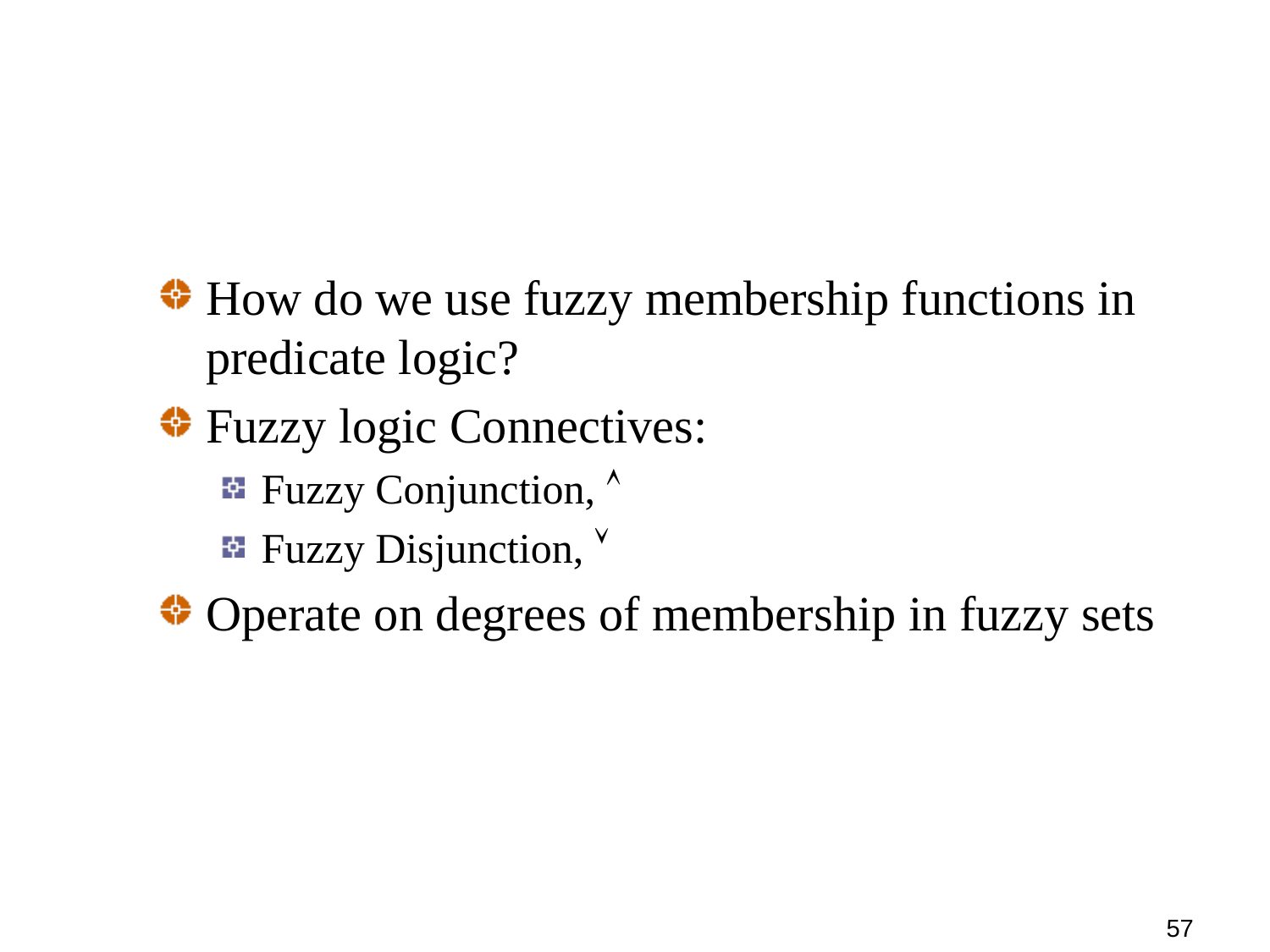

How do we use fuzzy membership functions in predicate logic?
Fuzzy logic Connectives:
Fuzzy Conjunction, ∧
Fuzzy Disjunction, ∨
Operate on degrees of membership in fuzzy sets

57